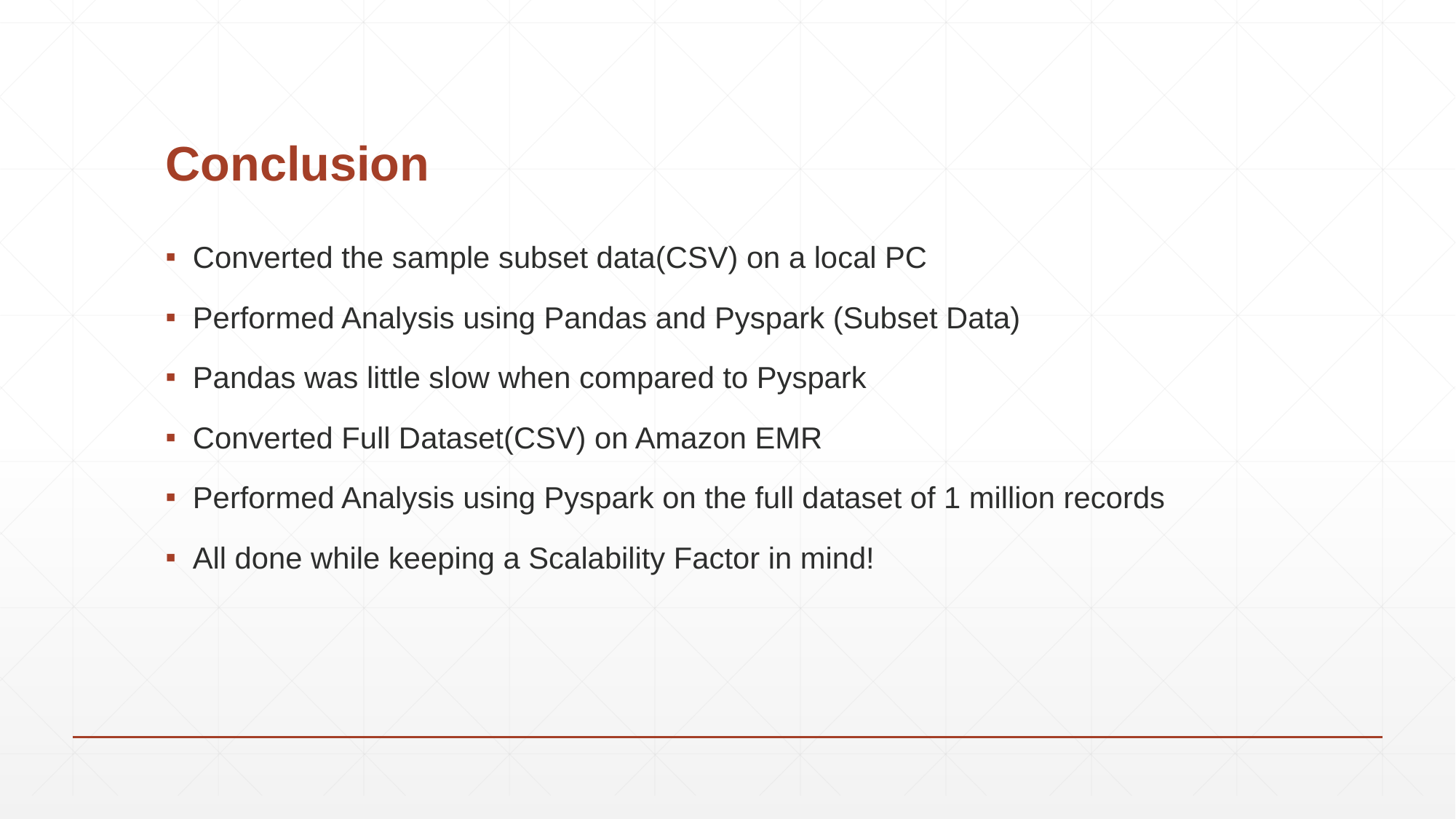

# Conclusion
Converted the sample subset data(CSV) on a local PC
Performed Analysis using Pandas and Pyspark (Subset Data)
Pandas was little slow when compared to Pyspark
Converted Full Dataset(CSV) on Amazon EMR
Performed Analysis using Pyspark on the full dataset of 1 million records
All done while keeping a Scalability Factor in mind!